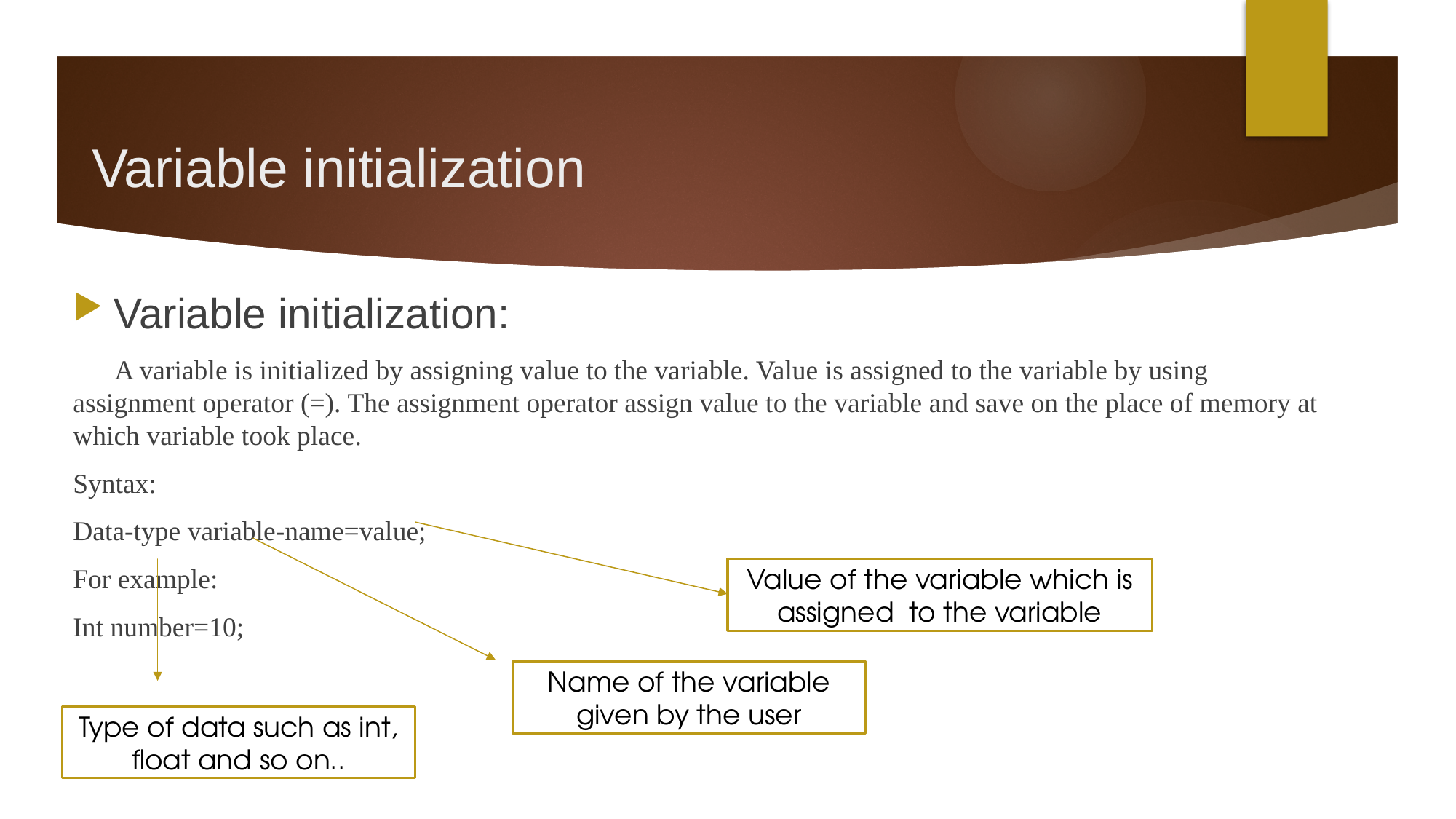

# Variable initialization
Variable initialization:
      A variable is initialized by assigning value to the variable. Value is assigned to the variable by using assignment operator (=). The assignment operator assign value to the variable and save on the place of memory at which variable took place.
Syntax:
Data-type variable-name=value;
For example:
Int number=10;
Value of the variable which is assigned  to the variable
Name of the variable given by the user
Type of data such as int, float and so on..